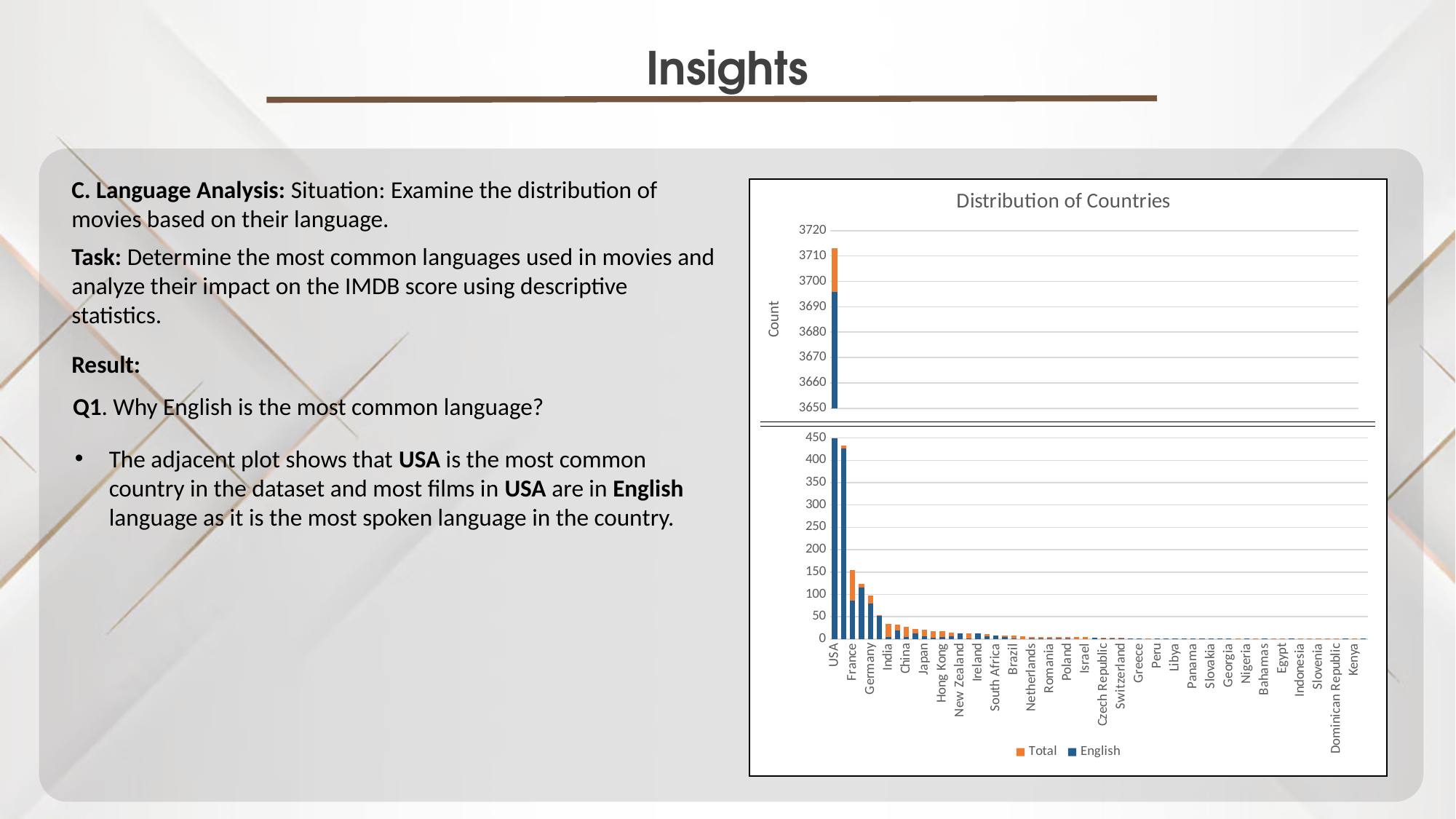

Insights

C. Language Analysis: Situation: Examine the distribution of movies based on their language.
Task: Determine the most common languages used in movies and analyze their impact on the IMDB score using descriptive statistics.

### Chart: Distribution of Countries

| Category |  |  |
|---|---|---|
| USA | 3713.0 | 3696.0 |
| UK | 433.0 | 427.0 |
| France | 154.0 | 86.0 |
| Canada | 124.0 | 116.0 |
| Germany | 97.0 | 79.0 |
| Australia | 53.0 | 51.0 |
| India | 34.0 | 5.0 |
| Spain | 33.0 | 20.0 |
| China | 28.0 | 5.0 |
| Italy | 23.0 | 12.0 |
| Japan | 21.0 | 6.0 |
| Mexico | 17.0 | 3.0 |
| Hong Kong | 17.0 | 5.0 |
| South Korea | 14.0 | 6.0 |
| New Zealand | 13.0 | 13.0 |
| Russia | 12.0 | 1.0 |
| Ireland | 12.0 | 12.0 |
| Denmark | 11.0 | 6.0 |
| South Africa | 8.0 | 7.0 |
| Norway | 8.0 | 4.0 |
| Brazil | 8.0 | 1.0 |
| Sweden | 6.0 | 0.0 |
| Netherlands | 5.0 | 1.0 |
| Thailand | 5.0 | 2.0 |
| Romania | 4.0 | 2.0 |
| Iran | 4.0 | 1.0 |
| Poland | 4.0 | 1.0 |
| Argentina | 4.0 | 0.0 |
| Israel | 4.0 | 0.0 |
| Belgium | 3.0 | 3.0 |
| Czech Republic | 3.0 | 2.0 |
| Iceland | 3.0 | 1.0 |
| Switzerland | 3.0 | 2.0 |
| Hungary | 2.0 | 1.0 |
| Greece | 2.0 | 1.0 |
| Taiwan | 2.0 | 0.0 |
| Peru | 1.0 | 1.0 |
| Aruba | 1.0 | 1.0 |
| Libya | 1.0 | 1.0 |
| Chile | 1.0 | 1.0 |
| Panama | 1.0 | 1.0 |
| Cambodia | 1.0 | 1.0 |
| Slovakia | 1.0 | 1.0 |
| Bulgaria | 1.0 | 1.0 |
| Georgia | 1.0 | 1.0 |
| Turkey | 1.0 | 0.0 |
| Nigeria | 1.0 | 1.0 |
| Finland | 1.0 | 0.0 |
| Bahamas | 1.0 | 1.0 |
| Colombia | 1.0 | 0.0 |
| Egypt | 1.0 | 0.0 |
| Kyrgyzstan | 1.0 | 1.0 |
| Indonesia | 1.0 | 0.0 |
| Pakistan | 1.0 | 0.0 |
| Slovenia | 1.0 | 0.0 |
| Afghanistan | 1.0 | 0.0 |
| Dominican Republic | 1.0 | 0.0 |
| Cameroon | 1.0 | 1.0 |
| Kenya | 1.0 | 0.0 |
| Philippines | 1.0 | 1.0 |

### Chart

| Category |  |  |
|---|---|---|
| USA | 3713.0 | 3696.0 |
| UK | 433.0 | 427.0 |
| France | 154.0 | 86.0 |
| Canada | 124.0 | 116.0 |
| Germany | 97.0 | 79.0 |
| Australia | 53.0 | 51.0 |
| India | 34.0 | 5.0 |
| Spain | 33.0 | 20.0 |
| China | 28.0 | 5.0 |
| Italy | 23.0 | 12.0 |
| Japan | 21.0 | 6.0 |
| Mexico | 17.0 | 3.0 |
| Hong Kong | 17.0 | 5.0 |
| South Korea | 14.0 | 6.0 |
| New Zealand | 13.0 | 13.0 |
| Russia | 12.0 | 1.0 |
| Ireland | 12.0 | 12.0 |
| Denmark | 11.0 | 6.0 |
| South Africa | 8.0 | 7.0 |
| Norway | 8.0 | 4.0 |
| Brazil | 8.0 | 1.0 |
| Sweden | 6.0 | 0.0 |
| Netherlands | 5.0 | 1.0 |
| Thailand | 5.0 | 2.0 |
| Romania | 4.0 | 2.0 |
| Iran | 4.0 | 1.0 |
| Poland | 4.0 | 1.0 |
| Argentina | 4.0 | 0.0 |
| Israel | 4.0 | 0.0 |
| Belgium | 3.0 | 3.0 |
| Czech Republic | 3.0 | 2.0 |
| Iceland | 3.0 | 1.0 |
| Switzerland | 3.0 | 2.0 |
| Hungary | 2.0 | 1.0 |
| Greece | 2.0 | 1.0 |
| Taiwan | 2.0 | 0.0 |
| Peru | 1.0 | 1.0 |
| Aruba | 1.0 | 1.0 |
| Libya | 1.0 | 1.0 |
| Chile | 1.0 | 1.0 |
| Panama | 1.0 | 1.0 |
| Cambodia | 1.0 | 1.0 |
| Slovakia | 1.0 | 1.0 |
| Bulgaria | 1.0 | 1.0 |
| Georgia | 1.0 | 1.0 |
| Turkey | 1.0 | 0.0 |
| Nigeria | 1.0 | 1.0 |
| Finland | 1.0 | 0.0 |
| Bahamas | 1.0 | 1.0 |
| Colombia | 1.0 | 0.0 |
| Egypt | 1.0 | 0.0 |
| Kyrgyzstan | 1.0 | 1.0 |
| Indonesia | 1.0 | 0.0 |
| Pakistan | 1.0 | 0.0 |
| Slovenia | 1.0 | 0.0 |
| Afghanistan | 1.0 | 0.0 |
| Dominican Republic | 1.0 | 0.0 |
| Cameroon | 1.0 | 1.0 |
| Kenya | 1.0 | 0.0 |
| Philippines | 1.0 | 1.0 |
Result:
Q1. Why English is the most common language?
The adjacent plot shows that USA is the most common country in the dataset and most films in USA are in English language as it is the most spoken language in the country.